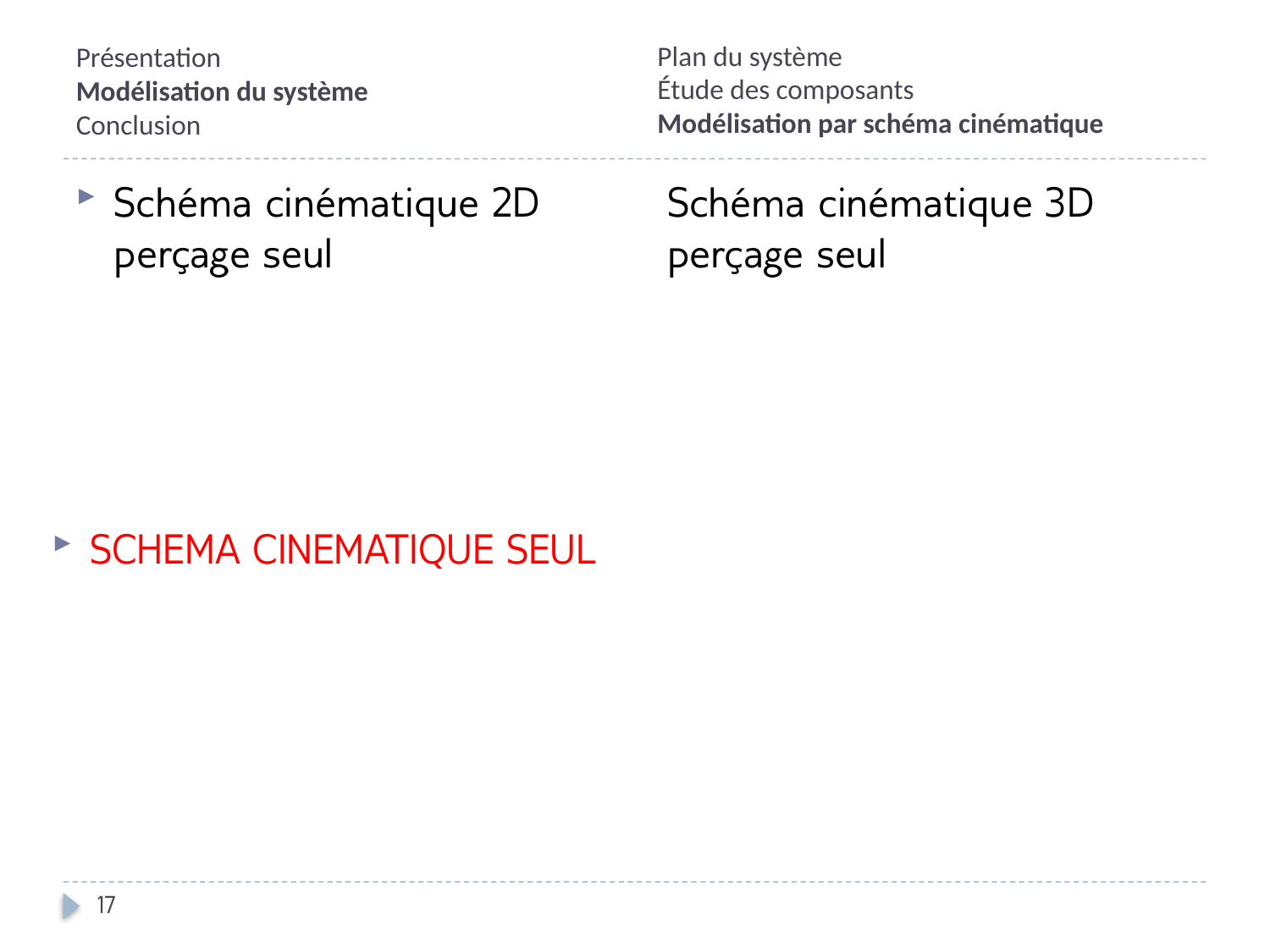

Plan du système
Étude des composants
Modélisation par schéma cinématique
# Présentation Modélisation du système Conclusion
Schéma cinématique 2D perçage seul
Schéma cinématique 3D perçage seul
SCHEMA CINEMATIQUE SEUL

17